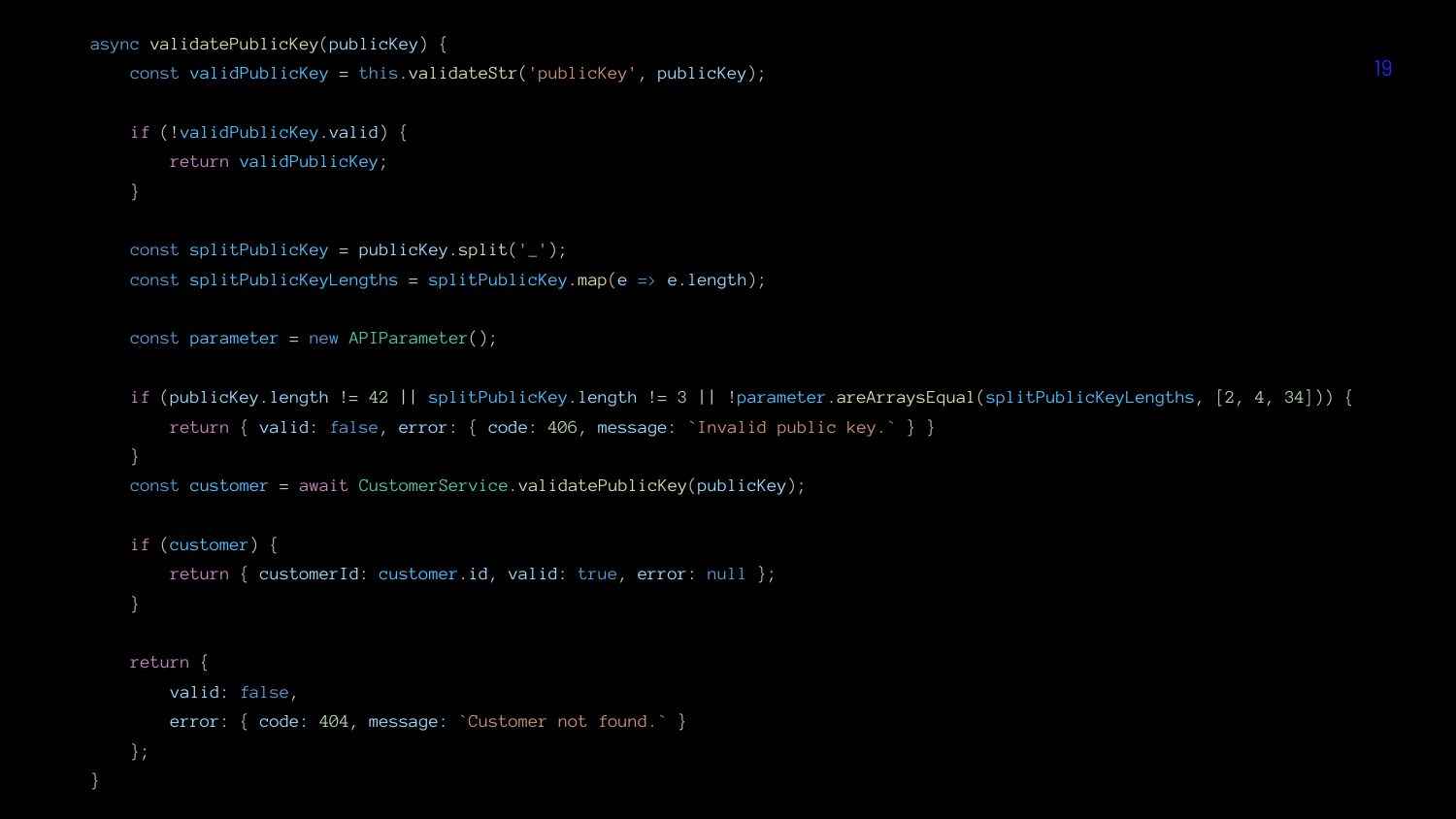

async validatePublicKey(publicKey) {
    const validPublicKey = this.validateStr('publicKey', publicKey);

    if (!validPublicKey.valid) {
        return validPublicKey;
    }

    const splitPublicKey = publicKey.split('_');
    const splitPublicKeyLengths = splitPublicKey.map(e => e.length);

    const parameter = new APIParameter();

    if (publicKey.length != 42 || splitPublicKey.length != 3 || !parameter.areArraysEqual(splitPublicKeyLengths, [2, 4, 34])) {
        return { valid: false, error: { code: 406, message: `Invalid public key.` } }
    }
    const customer = await CustomerService.validatePublicKey(publicKey);

    if (customer) {
        return { customerId: customer.id, valid: true, error: null };
    }

    return {
        valid: false,
        error: { code: 404, message: `Customer not found.` }
    };
}
19